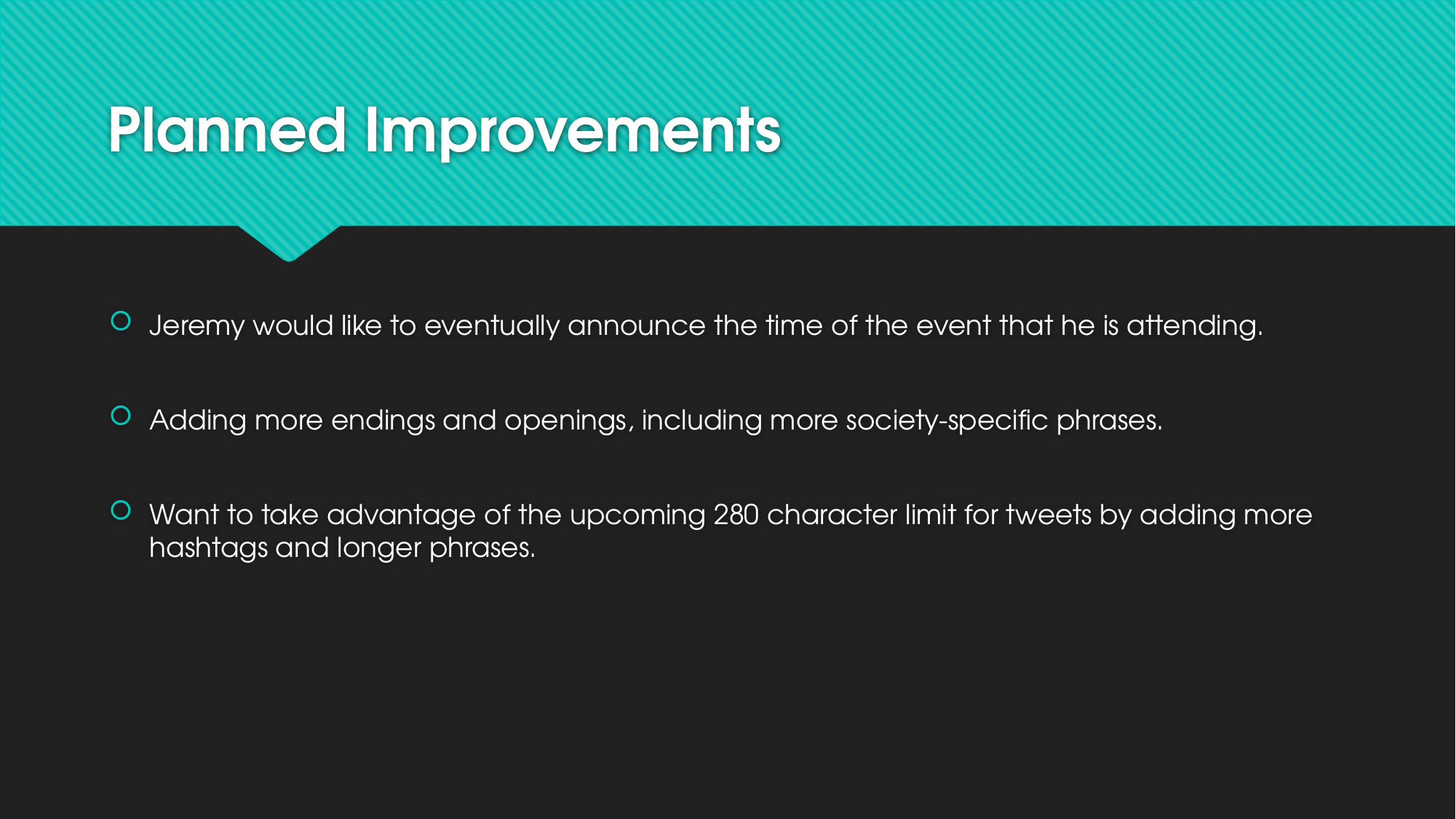

# Planned Improvements
Jeremy would like to eventually announce the time of the event that he is attending.

Adding more endings and openings, including more society-specific phrases.

Want to take advantage of the upcoming 280 character limit for tweets by adding more hashtags and longer phrases.